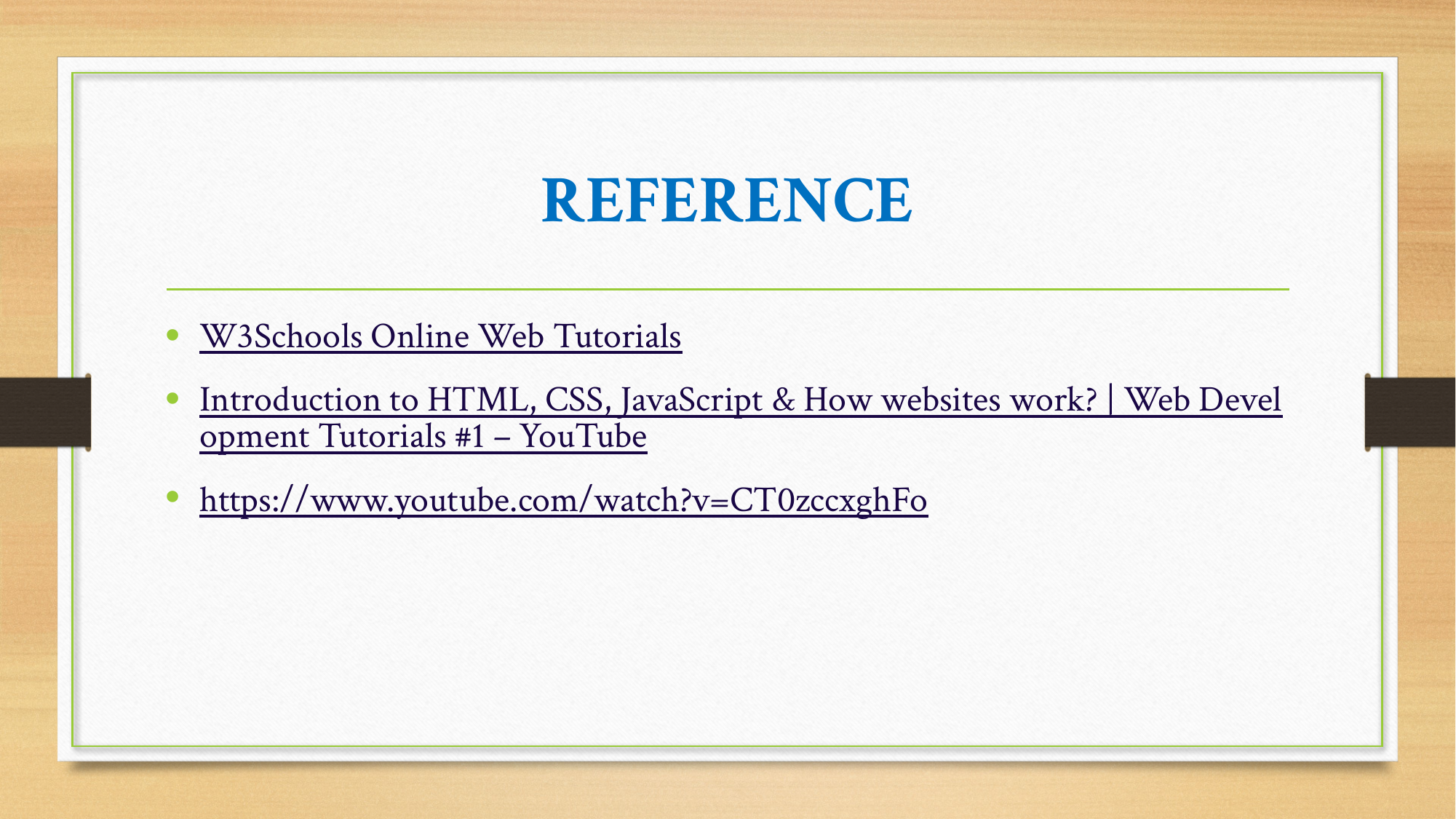

# REFERENCE
W3Schools Online Web Tutorials
Introduction to HTML, CSS, JavaScript & How websites work? | Web Development Tutorials #1 – YouTube
https://www.youtube.com/watch?v=CT0zccxghFo